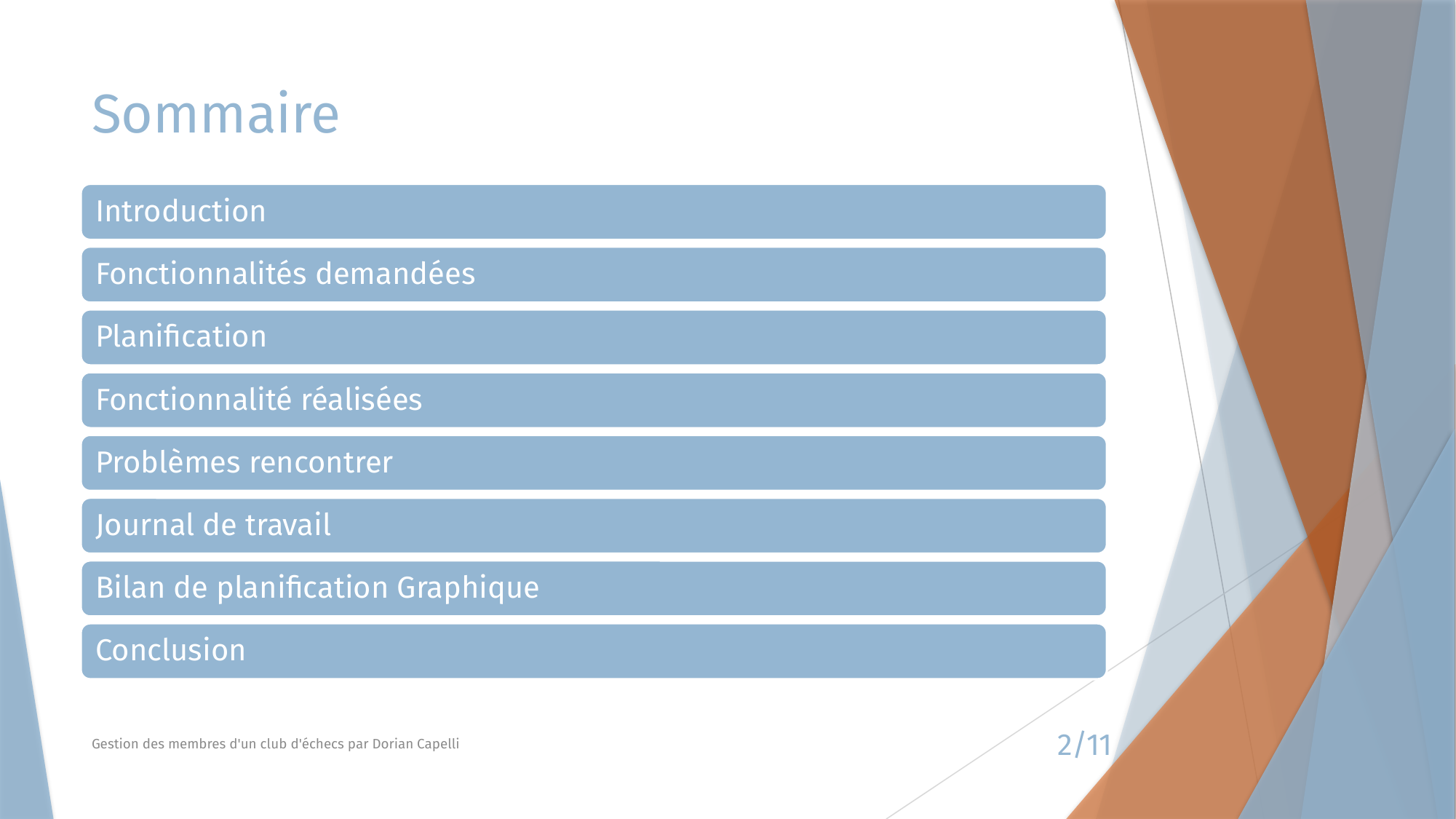

# Sommaire
Introduction
Fonctionnalités demandées
Planification
Fonctionnalité réalisées
Problèmes rencontrer
Journal de travail
Bilan de planification Graphique
Conclusion
Gestion des membres d'un club d'échecs par Dorian Capelli
2/11